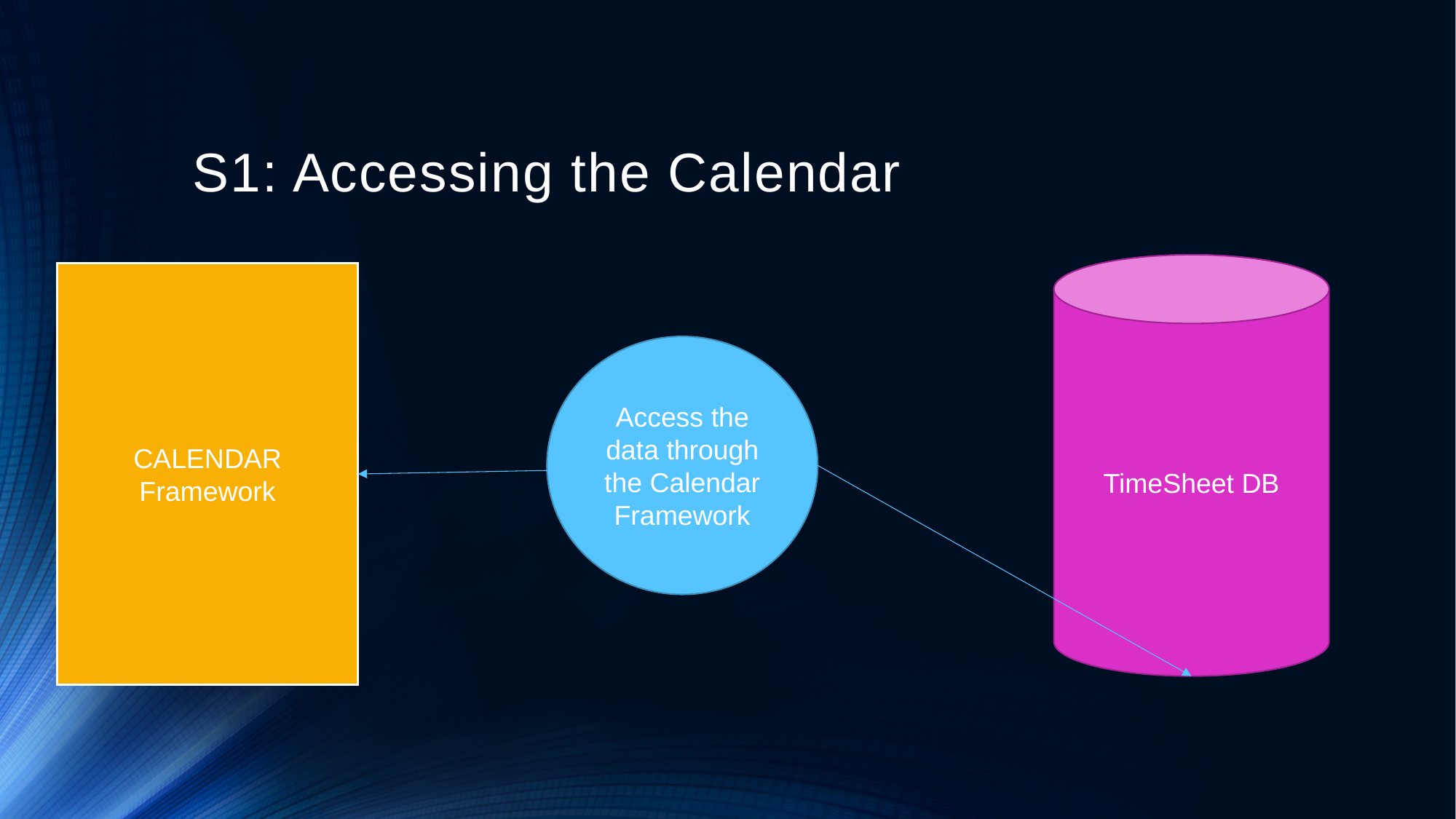

# S1: Accessing the Calendar
TimeSheet DB
CALENDAR
Framework
Access the data through the Calendar Framework